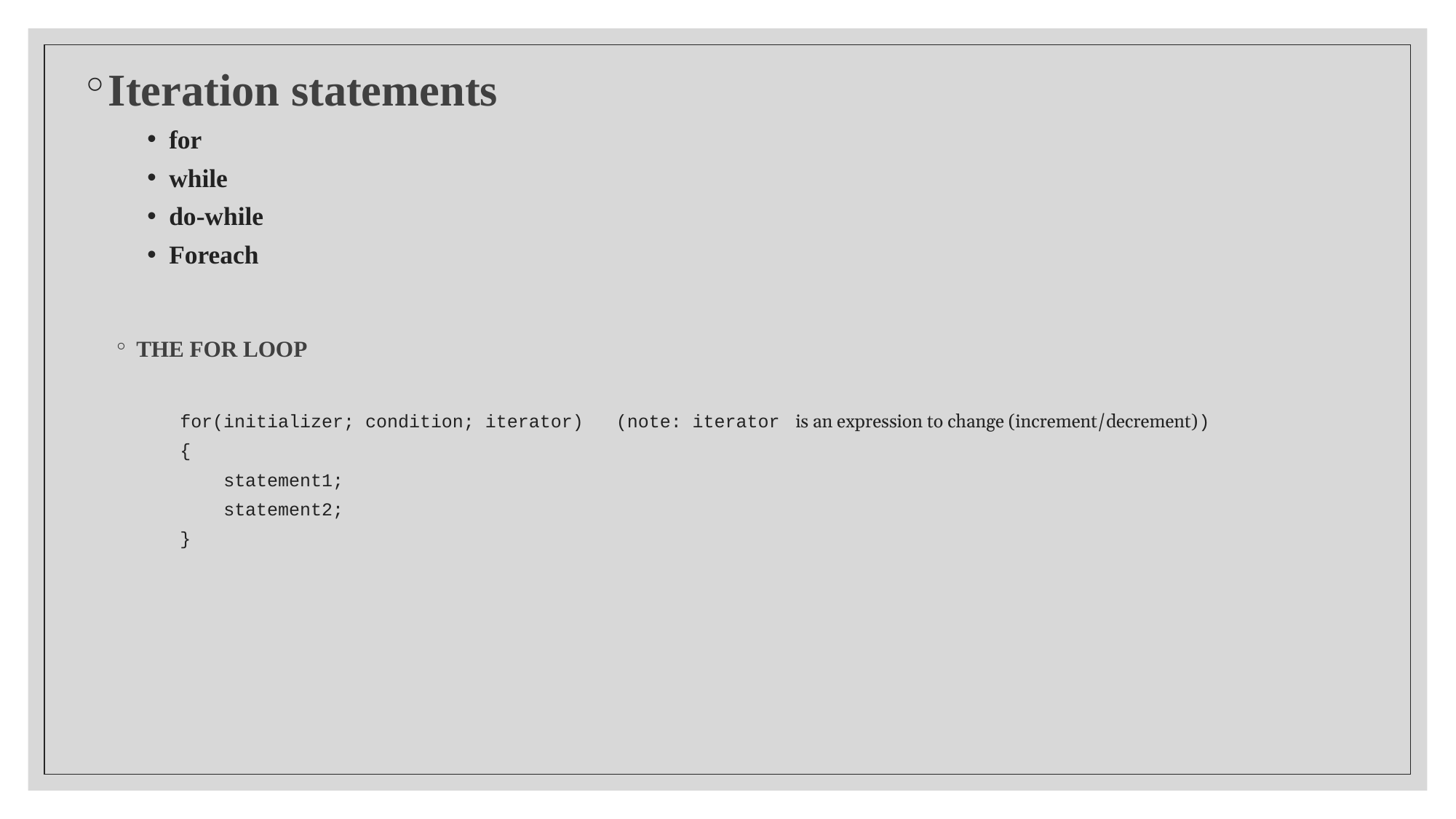

Iteration statements
for
while
do-while
Foreach

THE FOR LOOP

for(initializer; condition; iterator)   (note: iterator  is an expression to change (increment/decrement))
{
    statement1;
    statement2;
}